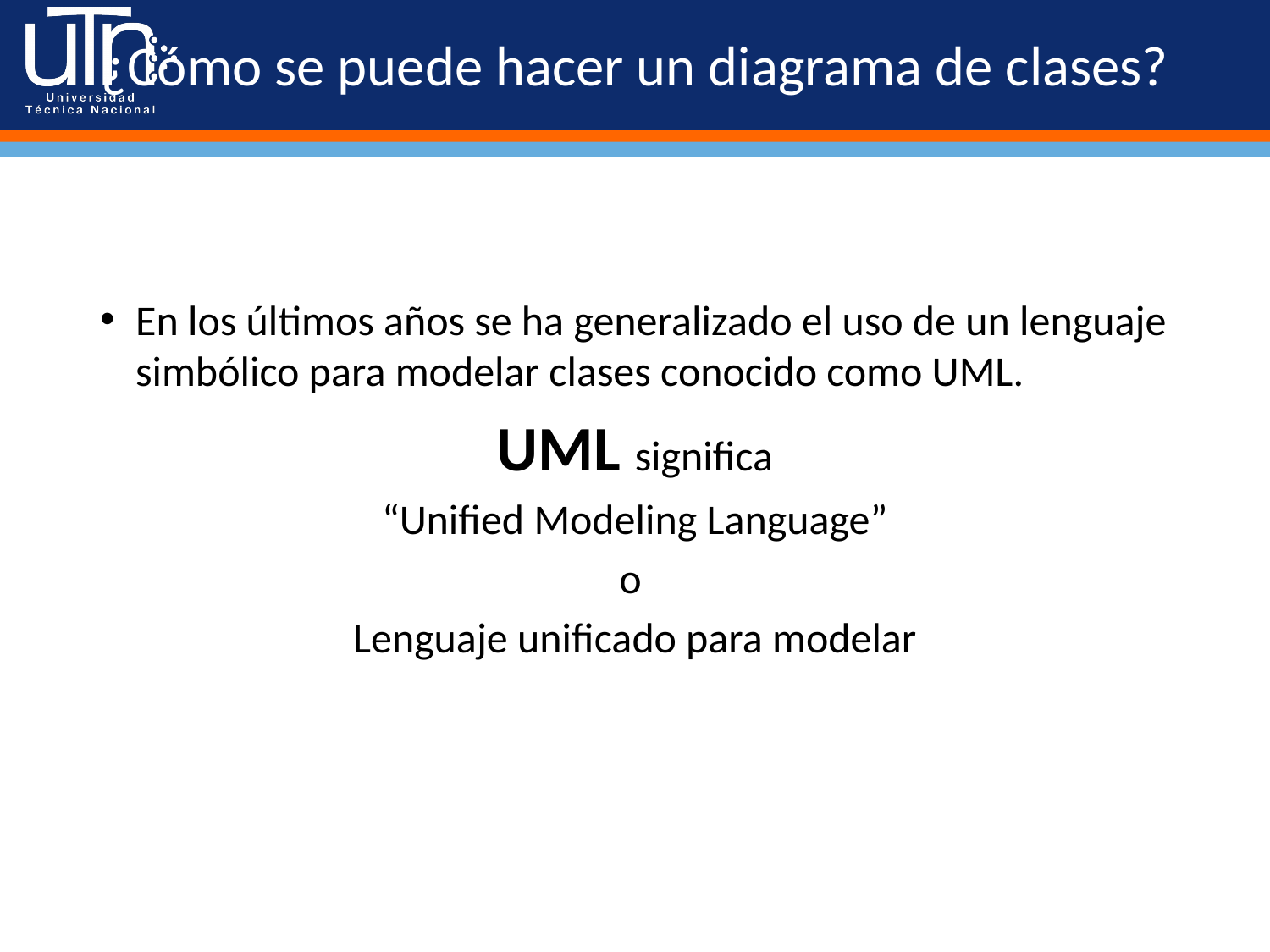

# ¿Cómo se puede hacer un diagrama de clases?

En los últimos años se ha generalizado el uso de un lenguaje simbólico para modelar clases conocido como UML.
UML significa
“Unified Modeling Language”
o
Lenguaje unificado para modelar